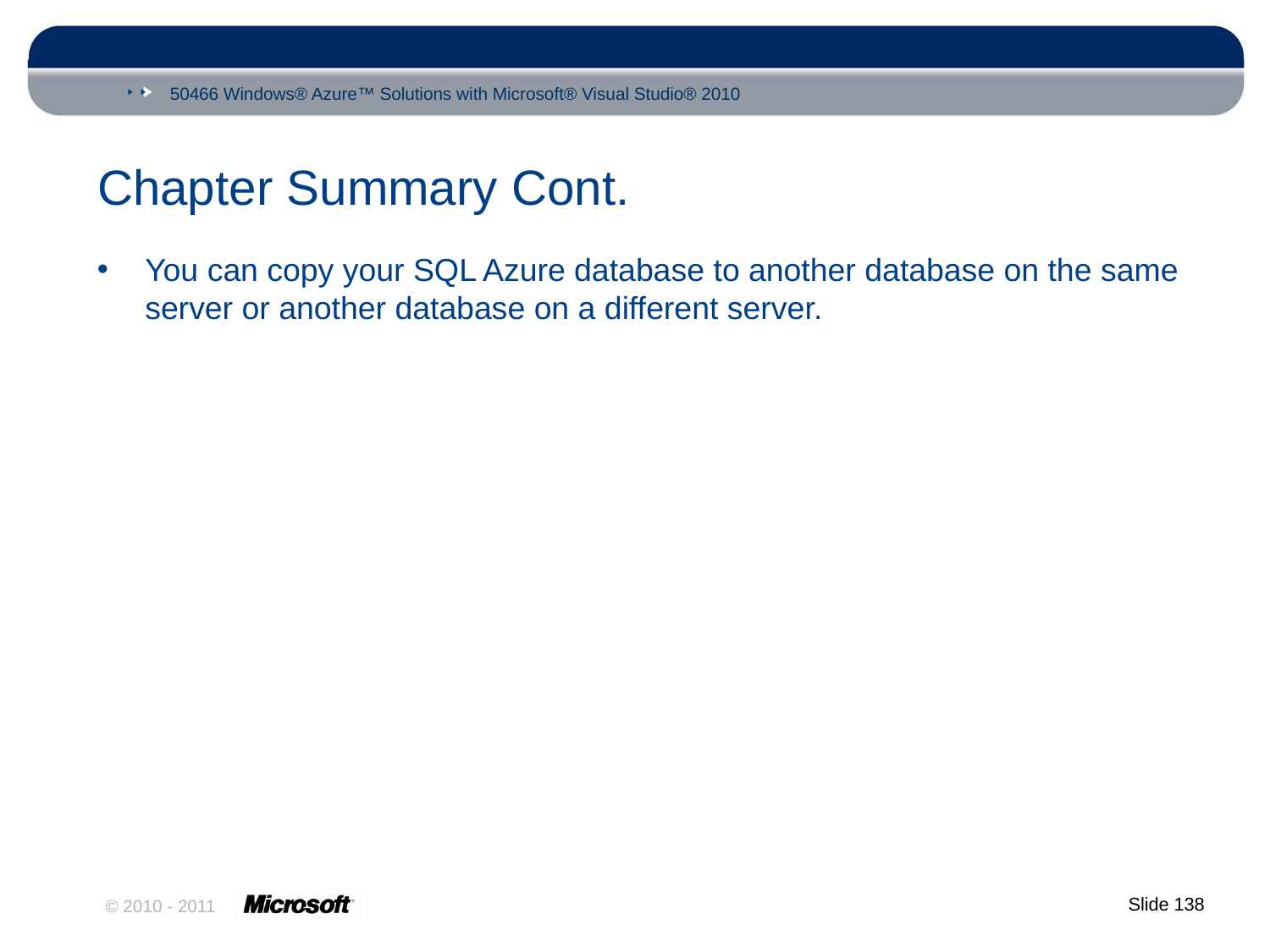

# Chapter Summary Cont.
You can copy your SQL Azure database to another database on the same server or another database on a different server.